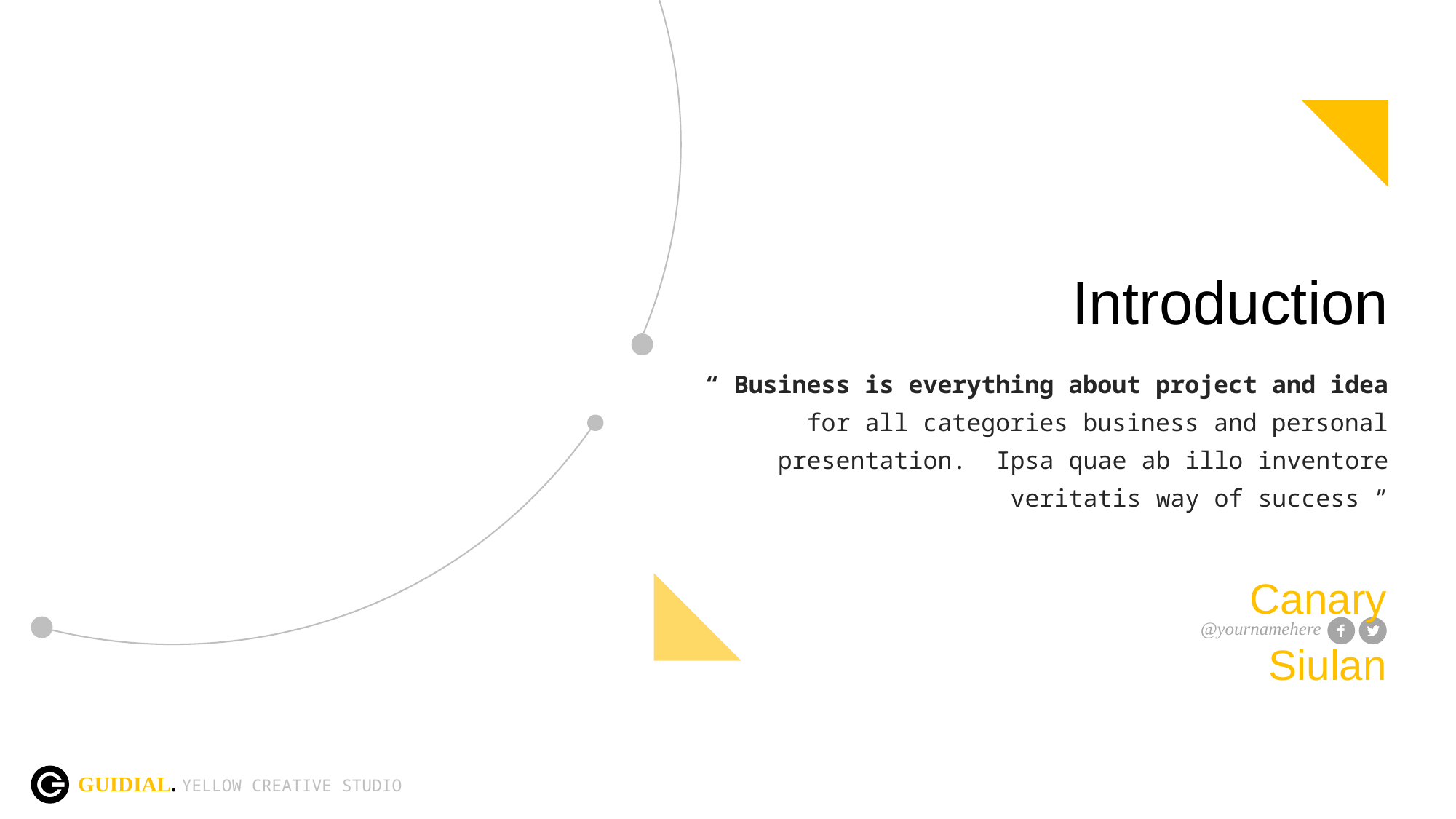

Introduction

“ Business is everything about project and idea for all categories business and personal presentation.  Ipsa quae ab illo inventore veritatis way of success ”

Canary Siulan

@yournamehere

GUIDIAL. YELLOW CREATIVE STUDIO